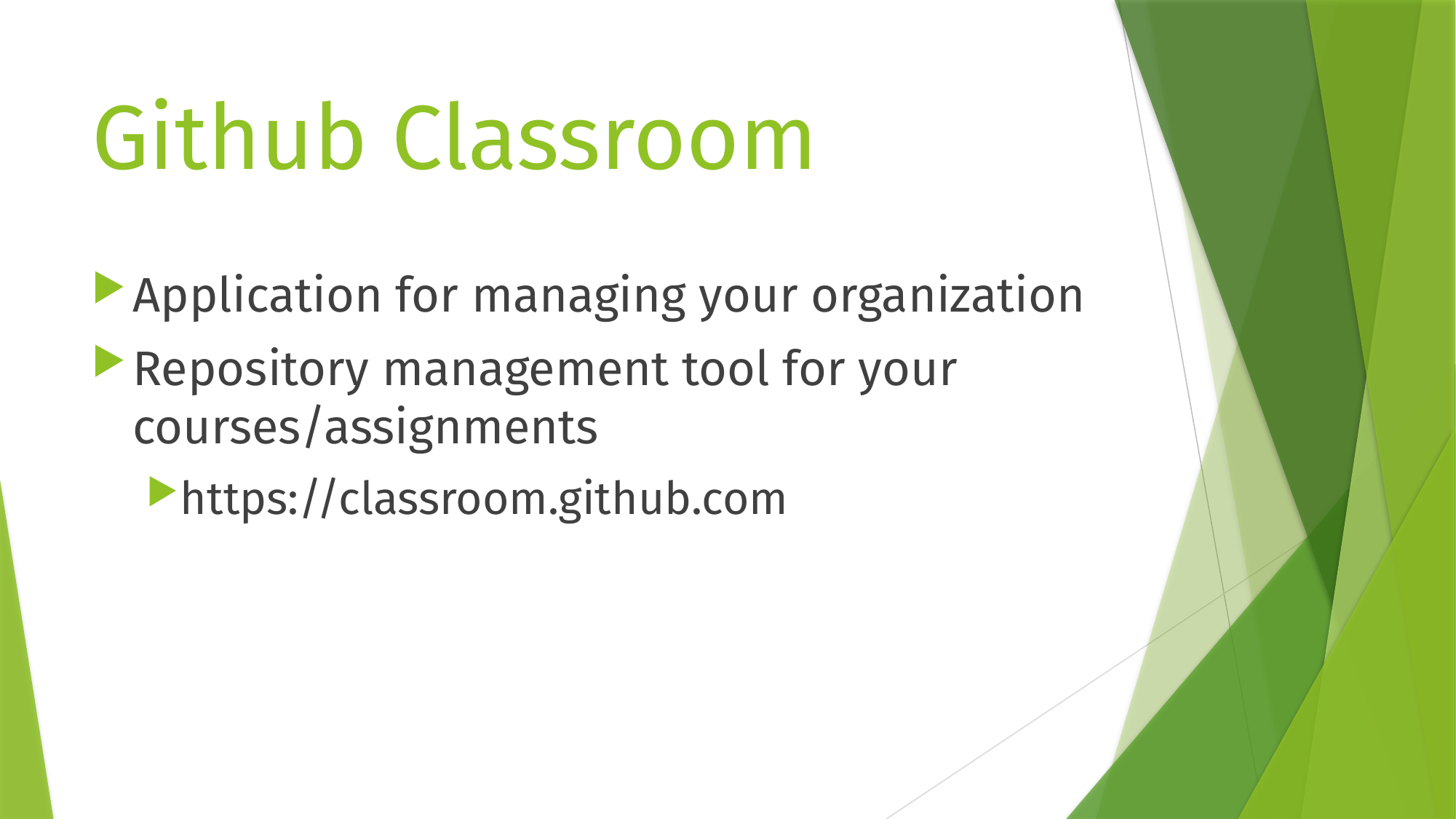

# Github Classroom
Application for managing your organization
Repository management tool for your courses/assignments
https://classroom.github.com